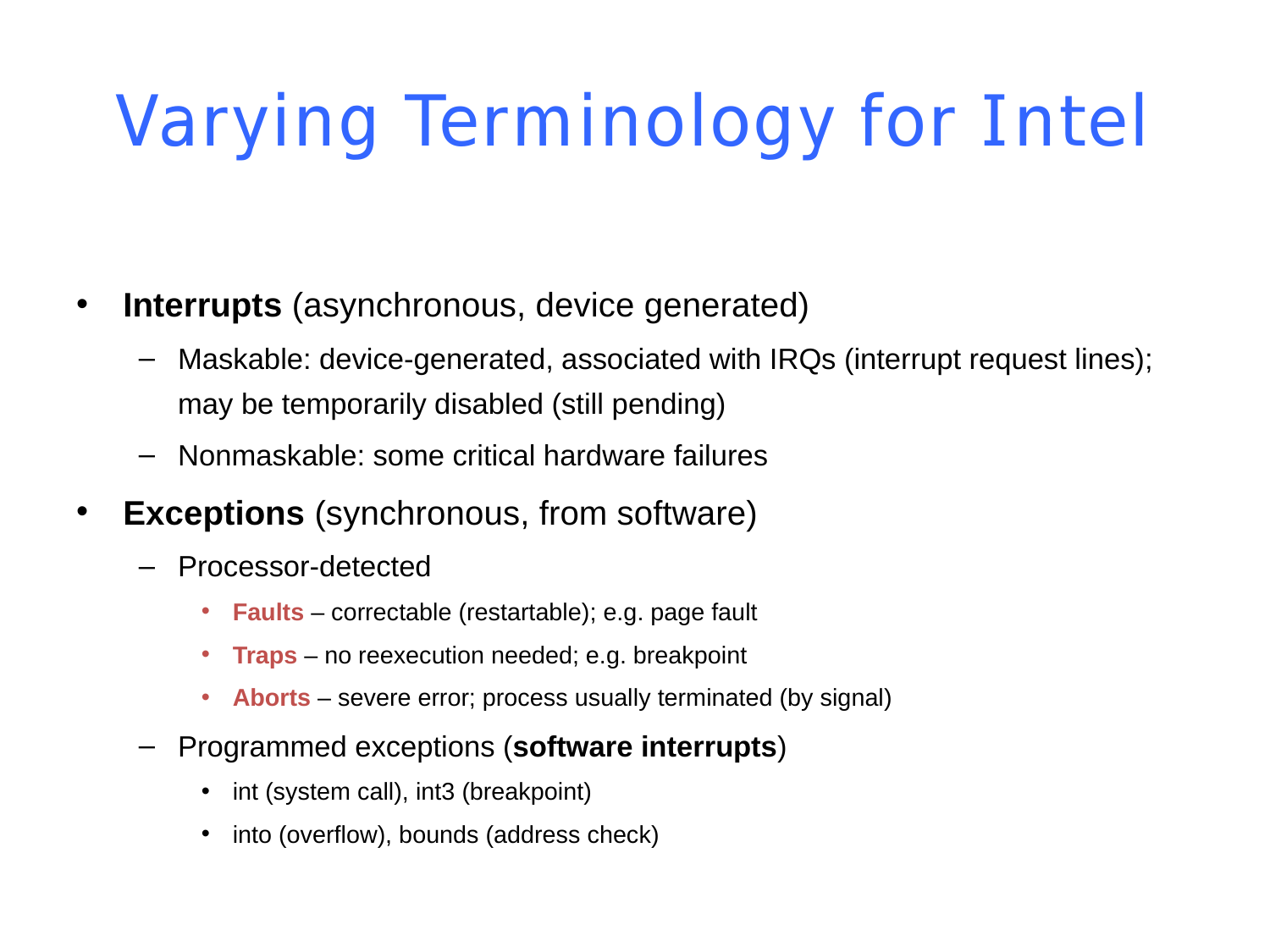

# Varying Terminology for Intel
Interrupts (asynchronous, device generated)
Maskable: device-generated, associated with IRQs (interrupt request lines); may be temporarily disabled (still pending)
Nonmaskable: some critical hardware failures
Exceptions (synchronous, from software)
Processor-detected
Faults – correctable (restartable); e.g. page fault
Traps – no reexecution needed; e.g. breakpoint
Aborts – severe error; process usually terminated (by signal)
Programmed exceptions (software interrupts)
int (system call), int3 (breakpoint)
into (overflow), bounds (address check)